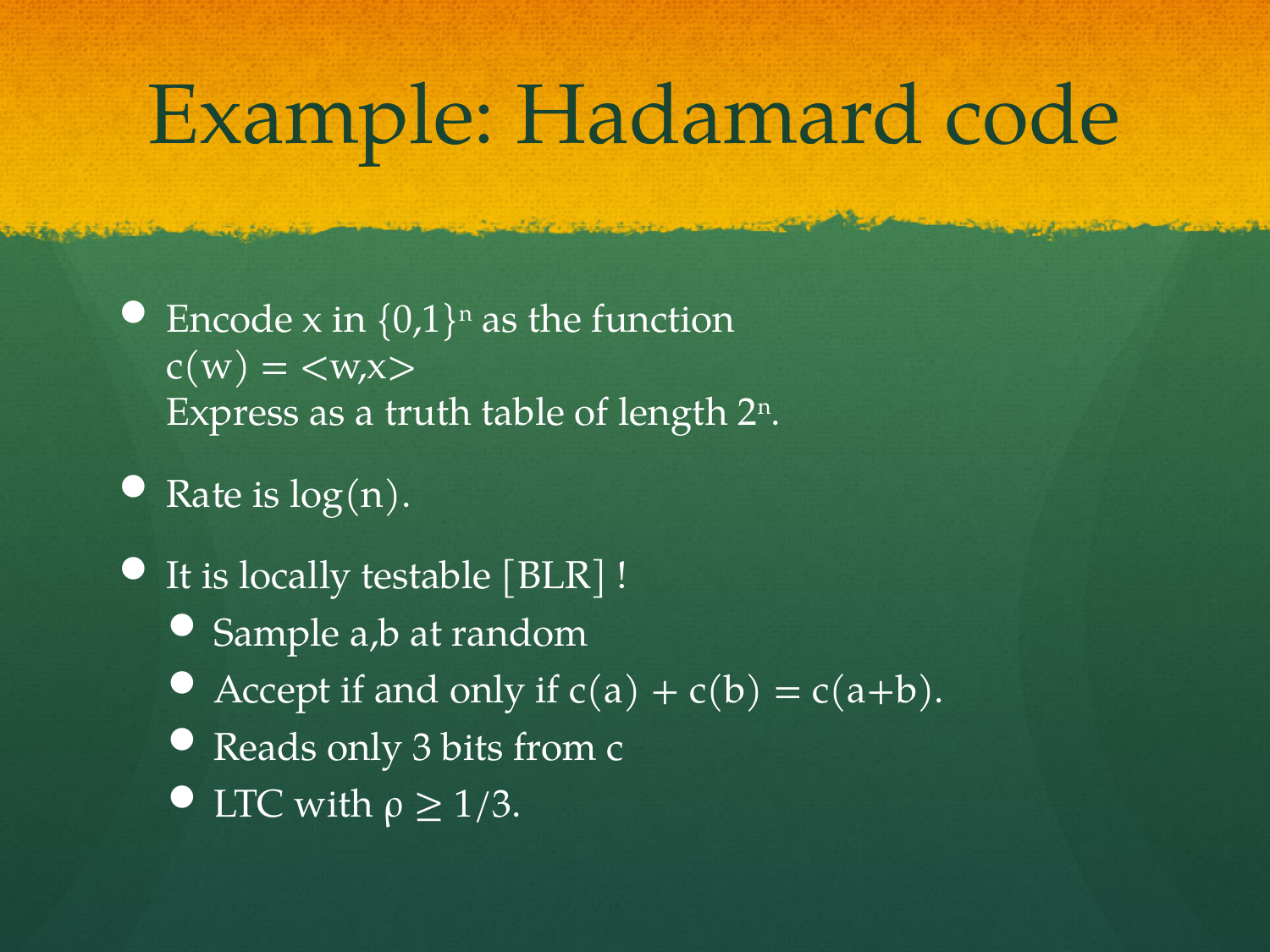

# Example: Hadamard code
Encode x in {0,1}n as the function
c(w) = <w,x>
Express as a truth table of length 2n.
Rate is log(n).
It is locally testable [BLR] !
Sample a,b at random
Accept if and only if c(a) + c(b) = c(a+b).
Reads only 3 bits from c
LTC with ρ ≥ 1/3.